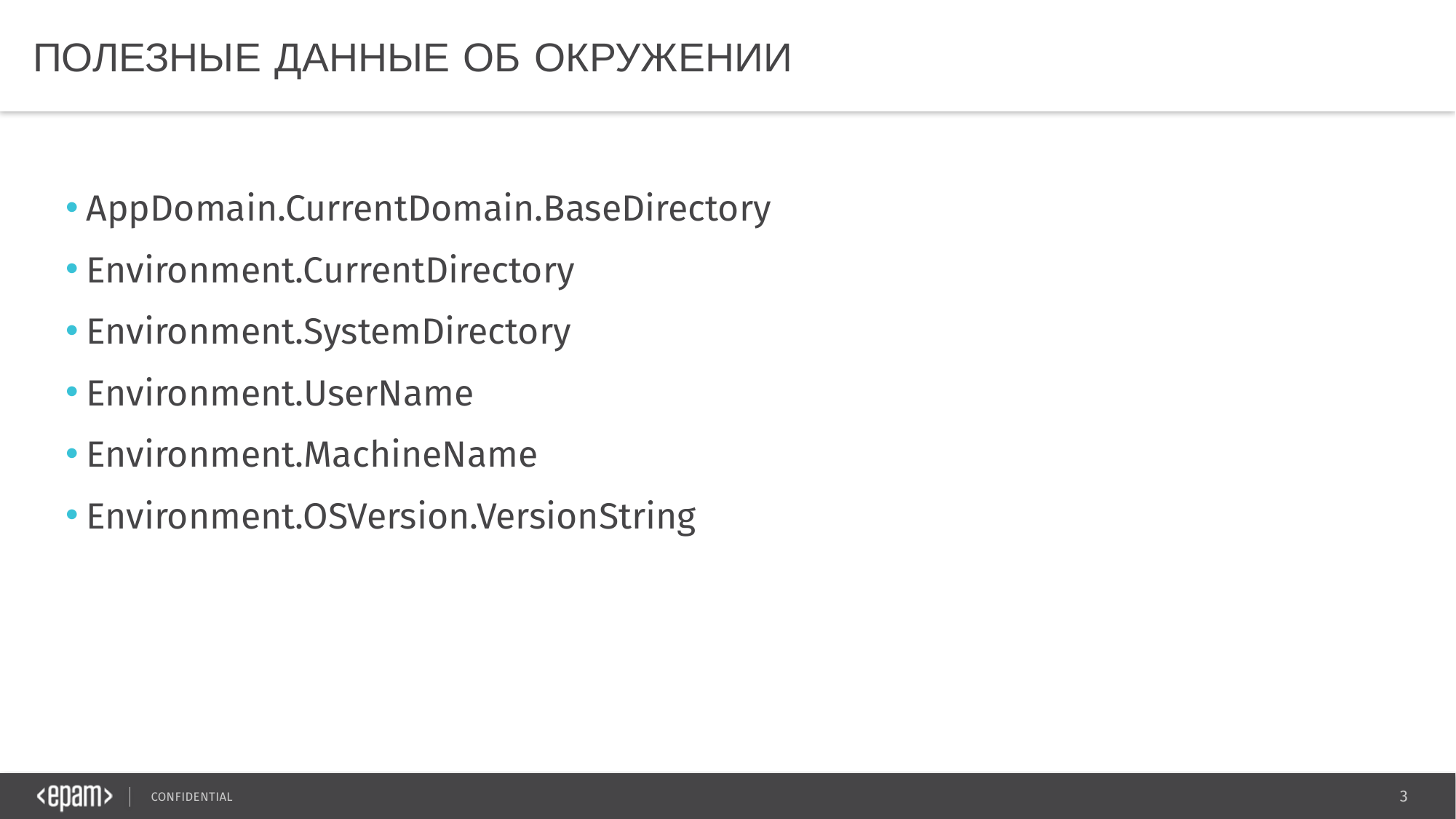

# Полезные данные об окружении
AppDomain.CurrentDomain.BaseDirectory
Environment.CurrentDirectory
Environment.SystemDirectory
Environment.UserName
Environment.MachineName
Environment.OSVersion.VersionString